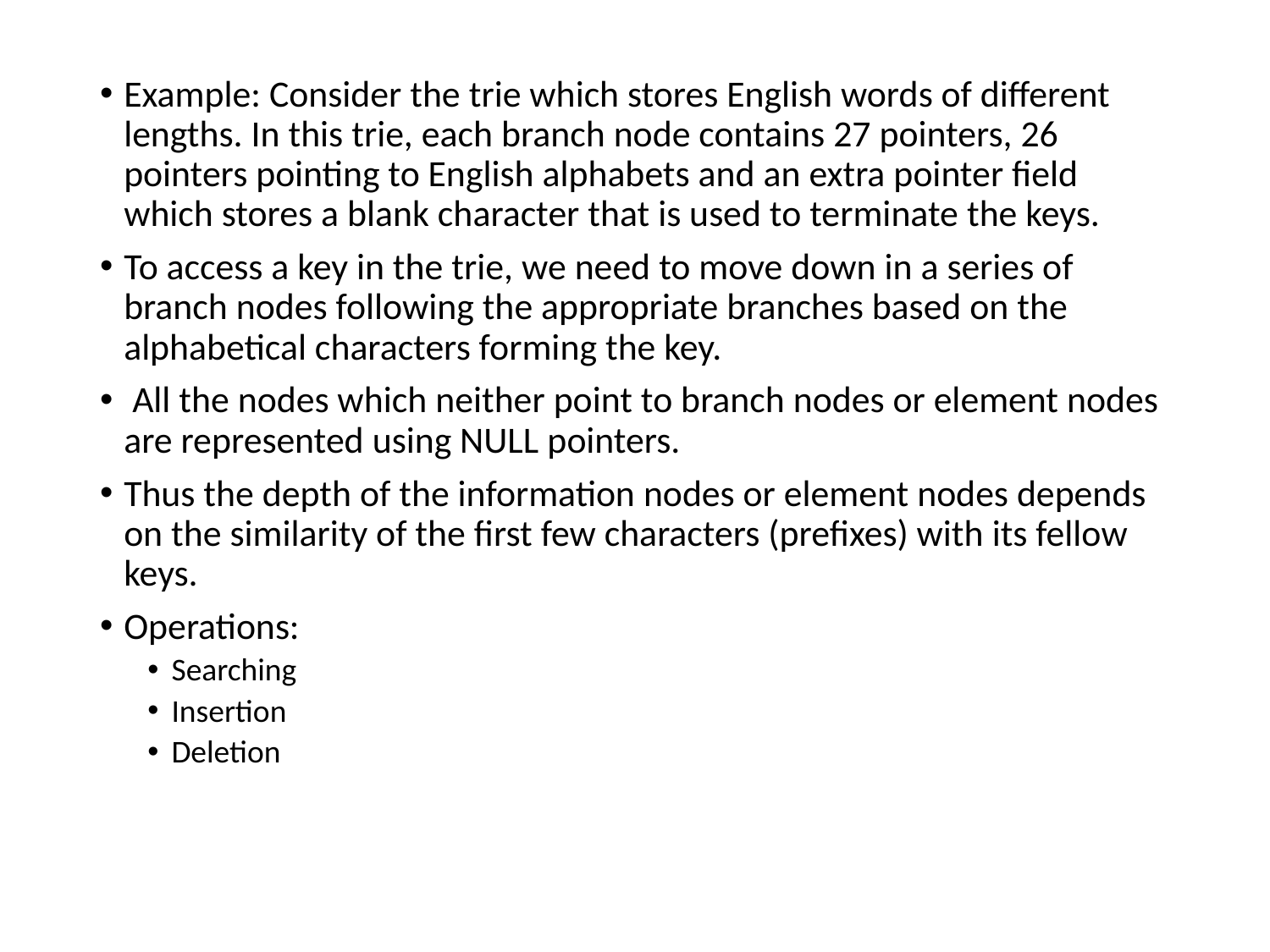

Example: Consider the trie which stores English words of different lengths. In this trie, each branch node contains 27 pointers, 26 pointers pointing to English alphabets and an extra pointer field which stores a blank character that is used to terminate the keys.
To access a key in the trie, we need to move down in a series of branch nodes following the appropriate branches based on the alphabetical characters forming the key.
 All the nodes which neither point to branch nodes or element nodes are represented using NULL pointers.
Thus the depth of the information nodes or element nodes depends on the similarity of the first few characters (prefixes) with its fellow keys.
Operations:
Searching
Insertion
Deletion